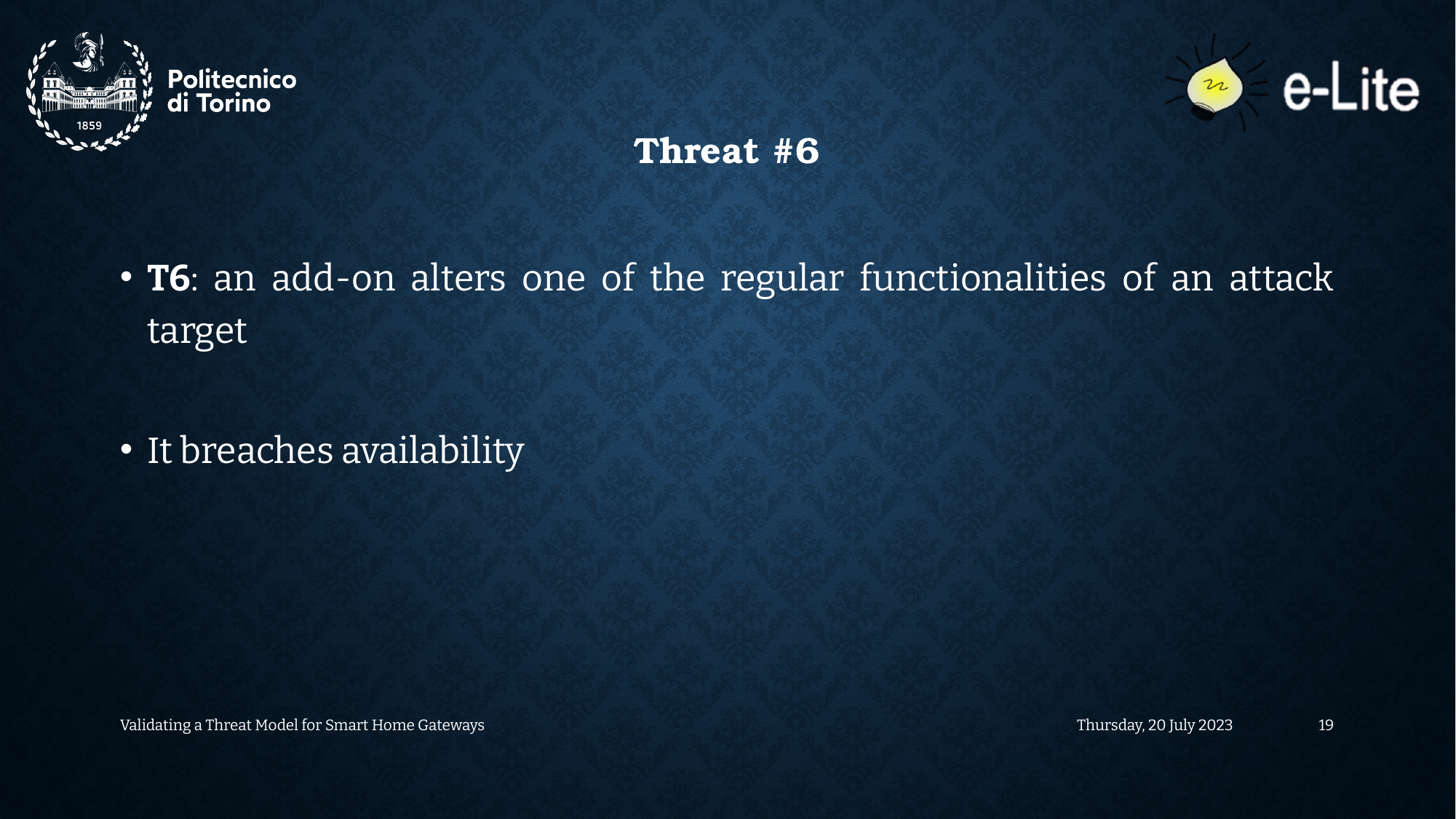

Threat #6
T6: an add-on alters one of the regular functionalities of an attack target

It breaches availability
Validating a Threat Model for Smart Home Gateways
Thursday, 20 July 2023
19